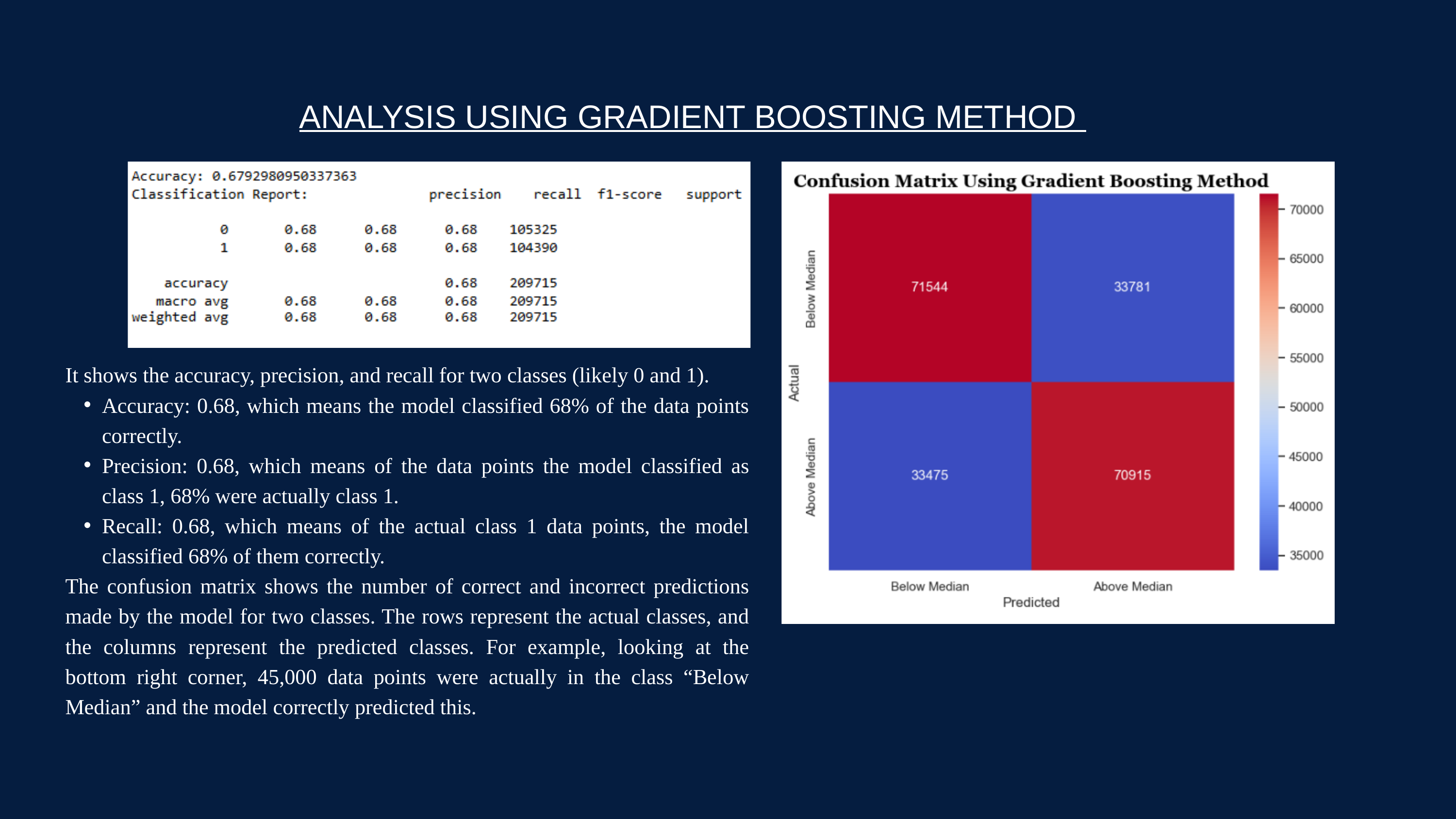

ANALYSIS USING GRADIENT BOOSTING METHOD

It shows the accuracy, precision, and recall for two classes (likely 0 and 1).
Accuracy: 0.68, which means the model classified 68% of the data points correctly.
Precision: 0.68, which means of the data points the model classified as class 1, 68% were actually class 1.
Recall: 0.68, which means of the actual class 1 data points, the model classified 68% of them correctly.
The confusion matrix shows the number of correct and incorrect predictions made by the model for two classes. The rows represent the actual classes, and the columns represent the predicted classes. For example, looking at the bottom right corner, 45,000 data points were actually in the class “Below Median” and the model correctly predicted this.